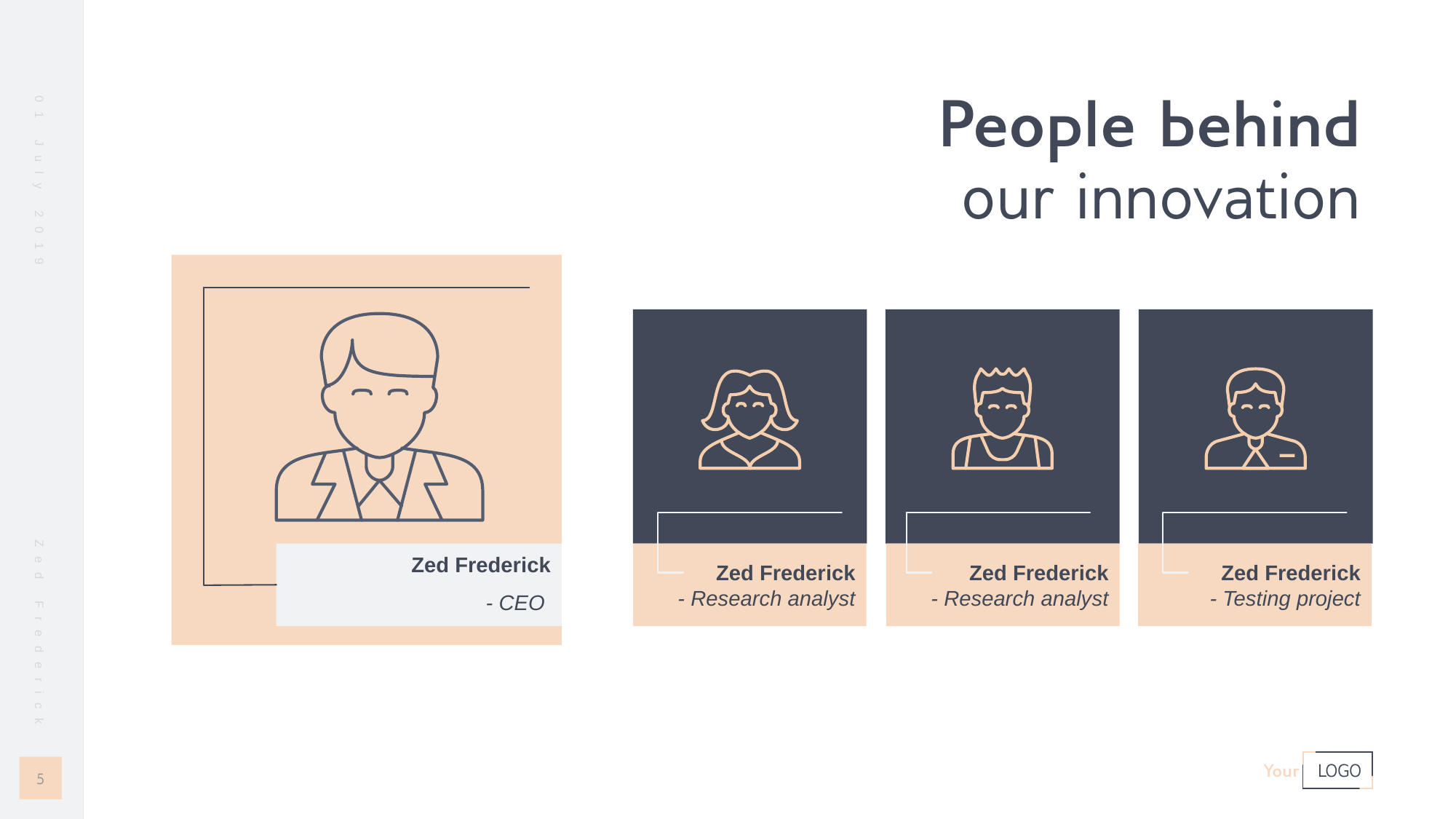

People behind our innovation

Zed Frederick
- CEO

Zed Frederick
- Research analyst
Zed Frederick
- Research analyst
Zed Frederick
- Testing project
Your   LOGO

5